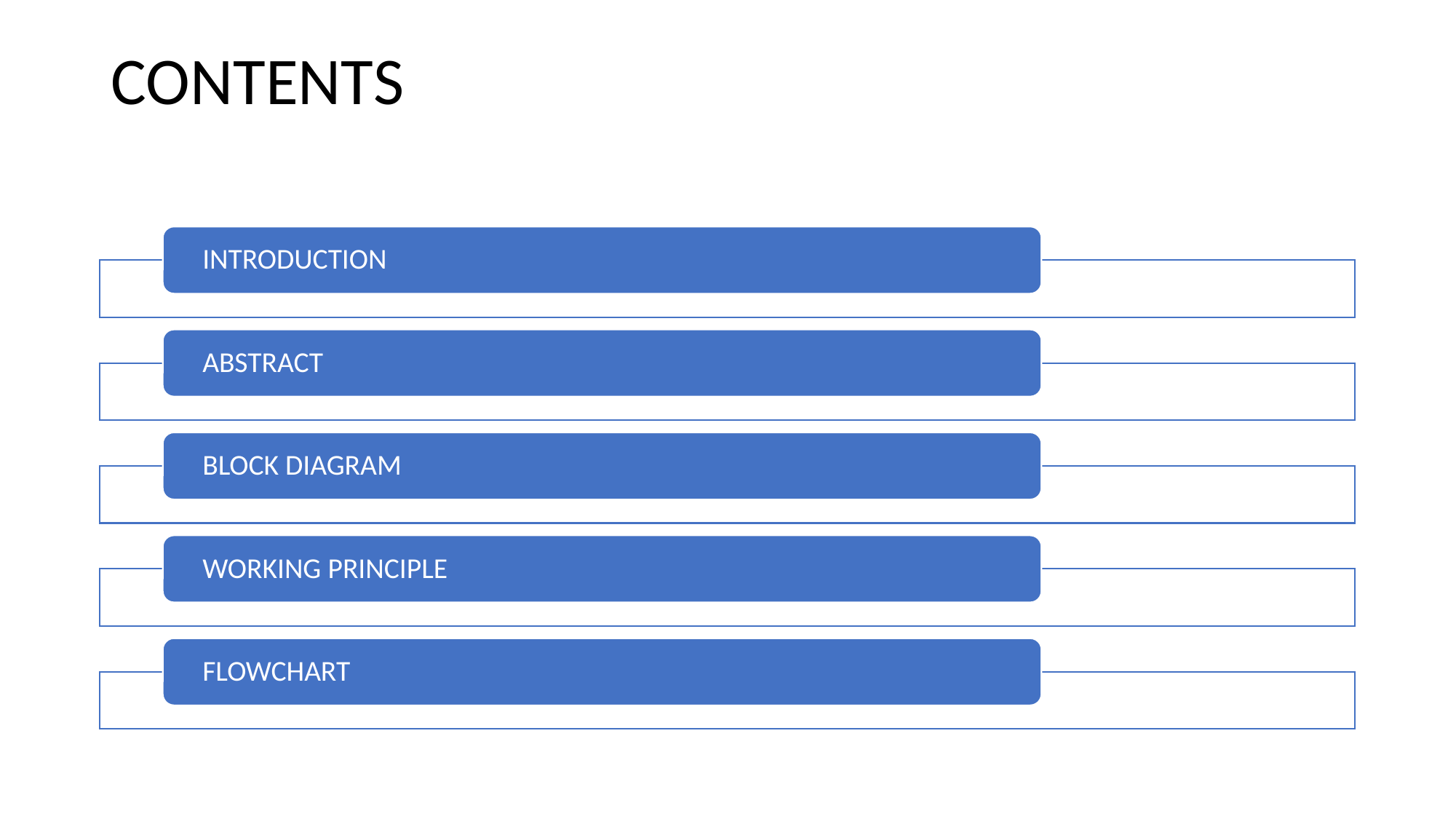

# CONTENTS
INTRODUCTION
ABSTRACT
BLOCK DIAGRAM
WORKING PRINCIPLE
FLOWCHART